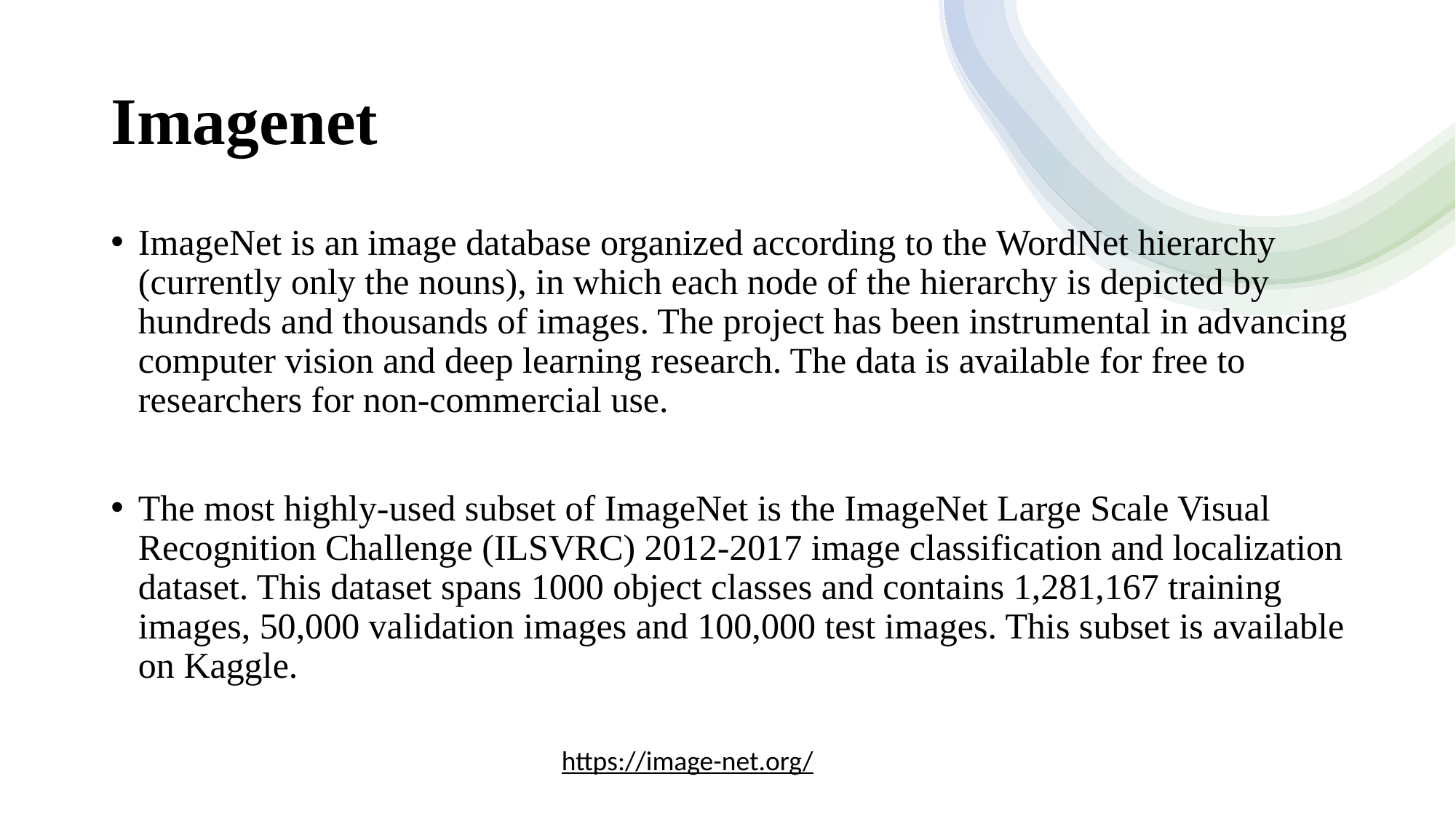

Imagenet
ImageNet is an image database organized according to the WordNet hierarchy (currently only the nouns), in which each node of the hierarchy is depicted by hundreds and thousands of images. The project has been instrumental in advancing computer vision and deep learning research. The data is available for free to researchers for non-commercial use.

The most highly-used subset of ImageNet is the ImageNet Large Scale Visual Recognition Challenge (ILSVRC) 2012-2017 image classification and localization dataset. This dataset spans 1000 object classes and contains 1,281,167 training images, 50,000 validation images and 100,000 test images. This subset is available on Kaggle.

https://image-net.org/